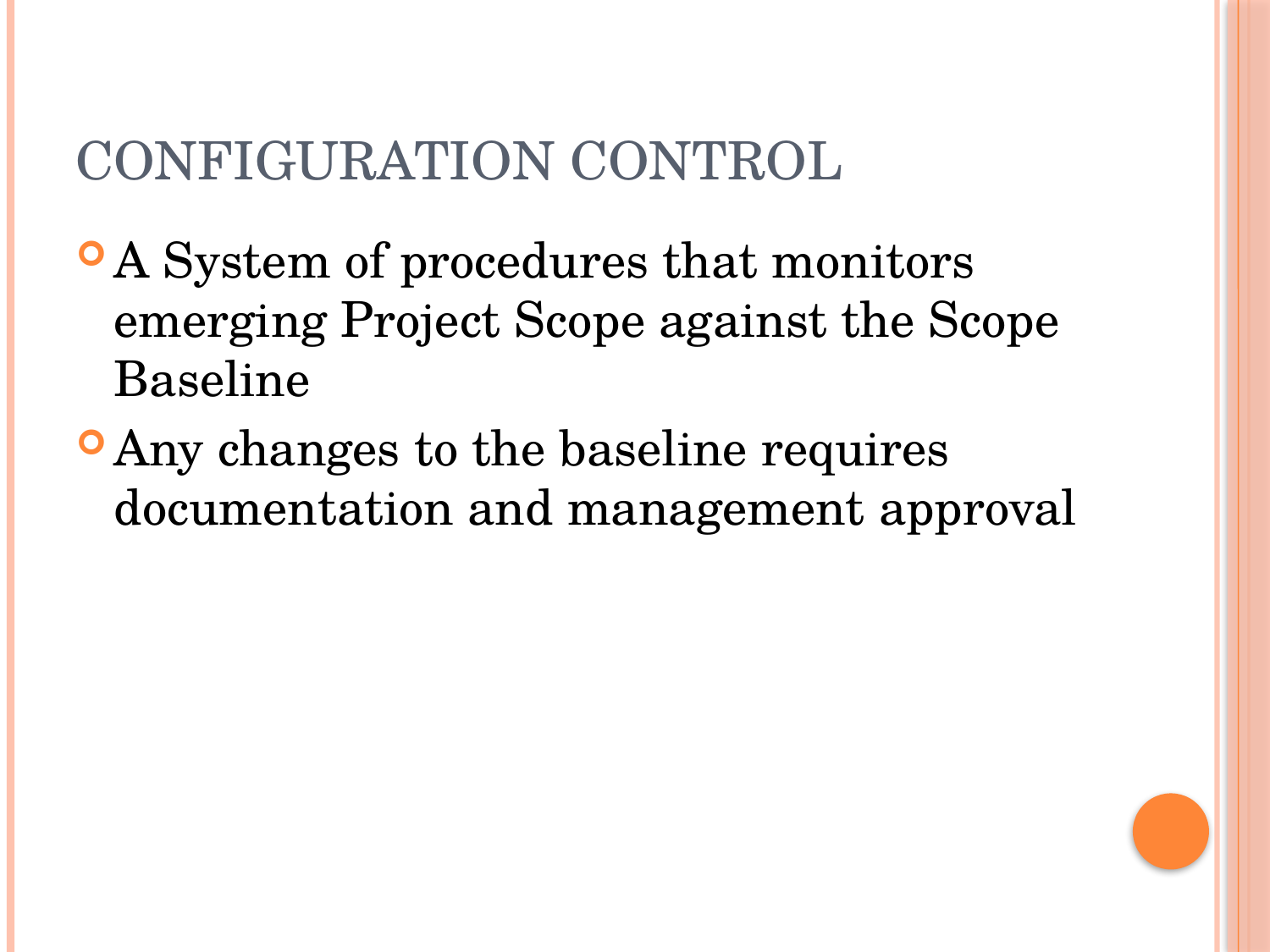

# Configuration Control
A System of procedures that monitors emerging Project Scope against the Scope Baseline
Any changes to the baseline requires documentation and management approval